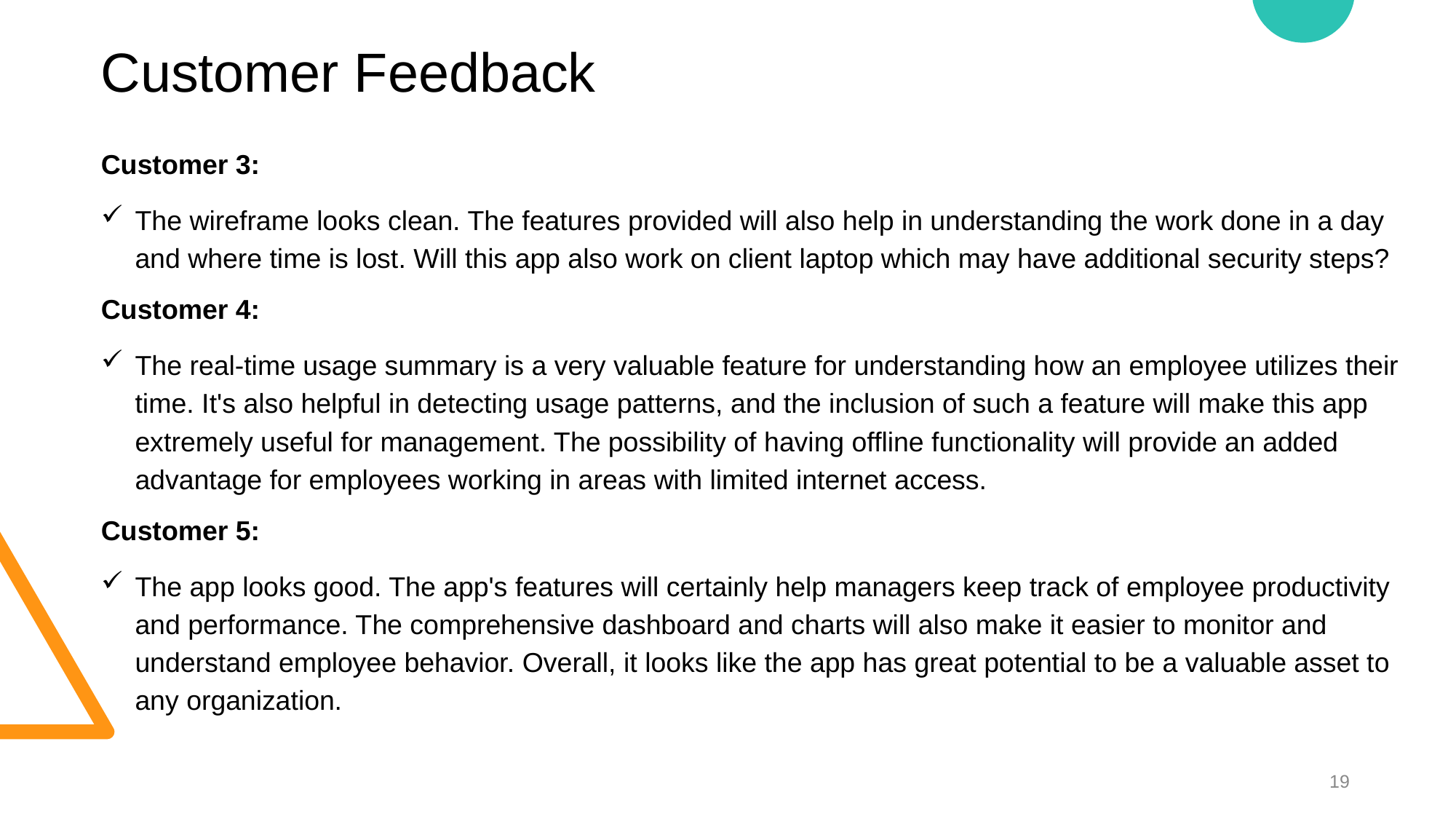

Customer Feedback
Customer 3:
The wireframe looks clean. The features provided will also help in understanding the work done in a day and where time is lost. Will this app also work on client laptop which may have additional security steps?
Customer 4:
The real-time usage summary is a very valuable feature for understanding how an employee utilizes their time. It's also helpful in detecting usage patterns, and the inclusion of such a feature will make this app extremely useful for management. The possibility of having offline functionality will provide an added advantage for employees working in areas with limited internet access.
Customer 5:
The app looks good. The app's features will certainly help managers keep track of employee productivity and performance. The comprehensive dashboard and charts will also make it easier to monitor and understand employee behavior. Overall, it looks like the app has great potential to be a valuable asset to any organization.
19